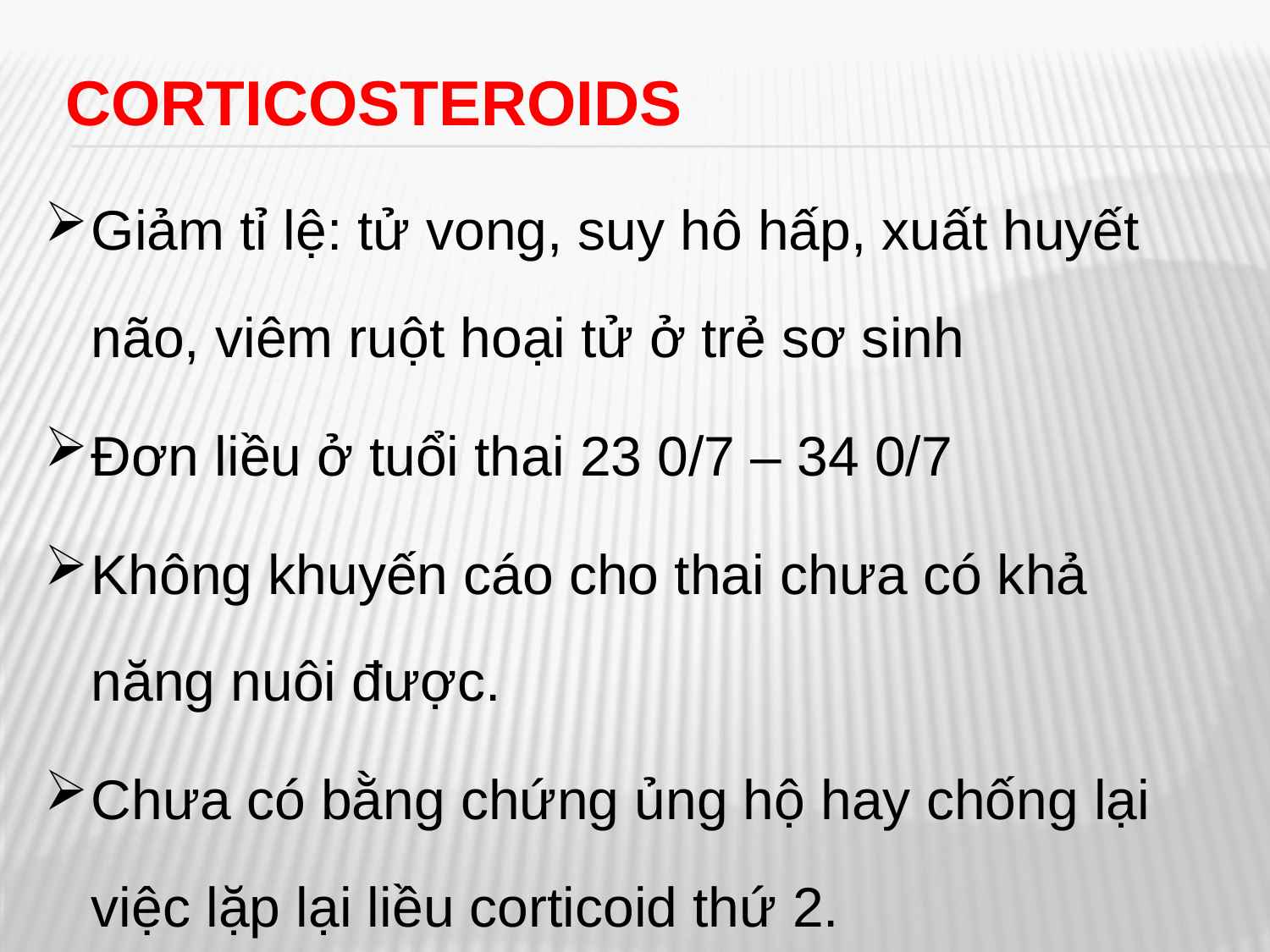

# Corticosteroids
Giảm tỉ lệ: tử vong, suy hô hấp, xuất huyết não, viêm ruột hoại tử ở trẻ sơ sinh
Đơn liều ở tuổi thai 23 0/7 – 34 0/7
Không khuyến cáo cho thai chưa có khả năng nuôi được.
Chưa có bằng chứng ủng hộ hay chống lại việc lặp lại liều corticoid thứ 2.